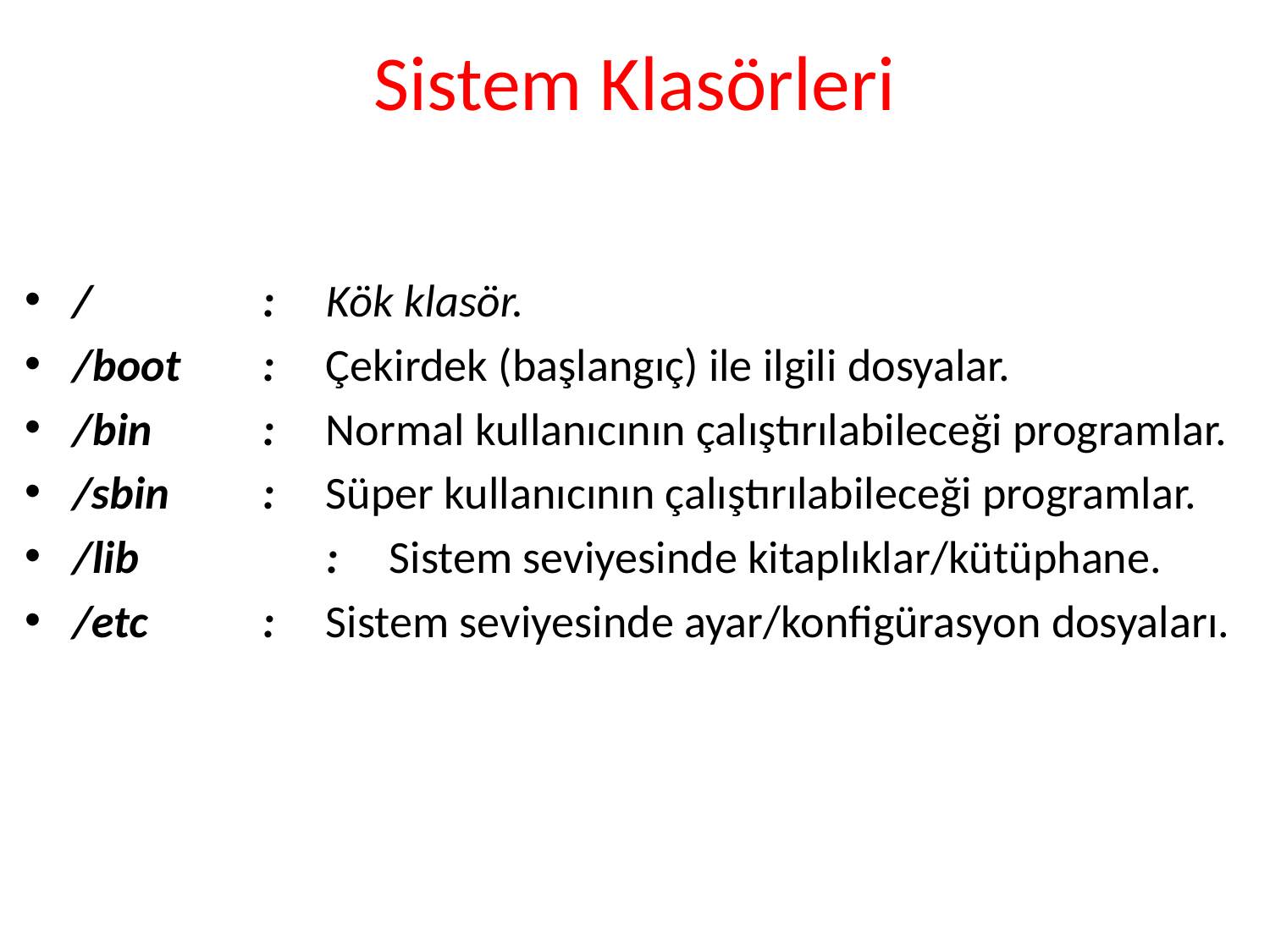

# Sistem Klasörleri
/			: 	Kök klasör.
/boot		:	Çekirdek (başlangıç) ile ilgili dosyalar.
/bin		:	Normal kullanıcının çalıştırılabileceği programlar.
/sbin		:	Süper kullanıcının çalıştırılabileceği programlar.
/lib			:	Sistem seviyesinde kitaplıklar/kütüphane.
/etc		:	Sistem seviyesinde ayar/konfigürasyon dosyaları.